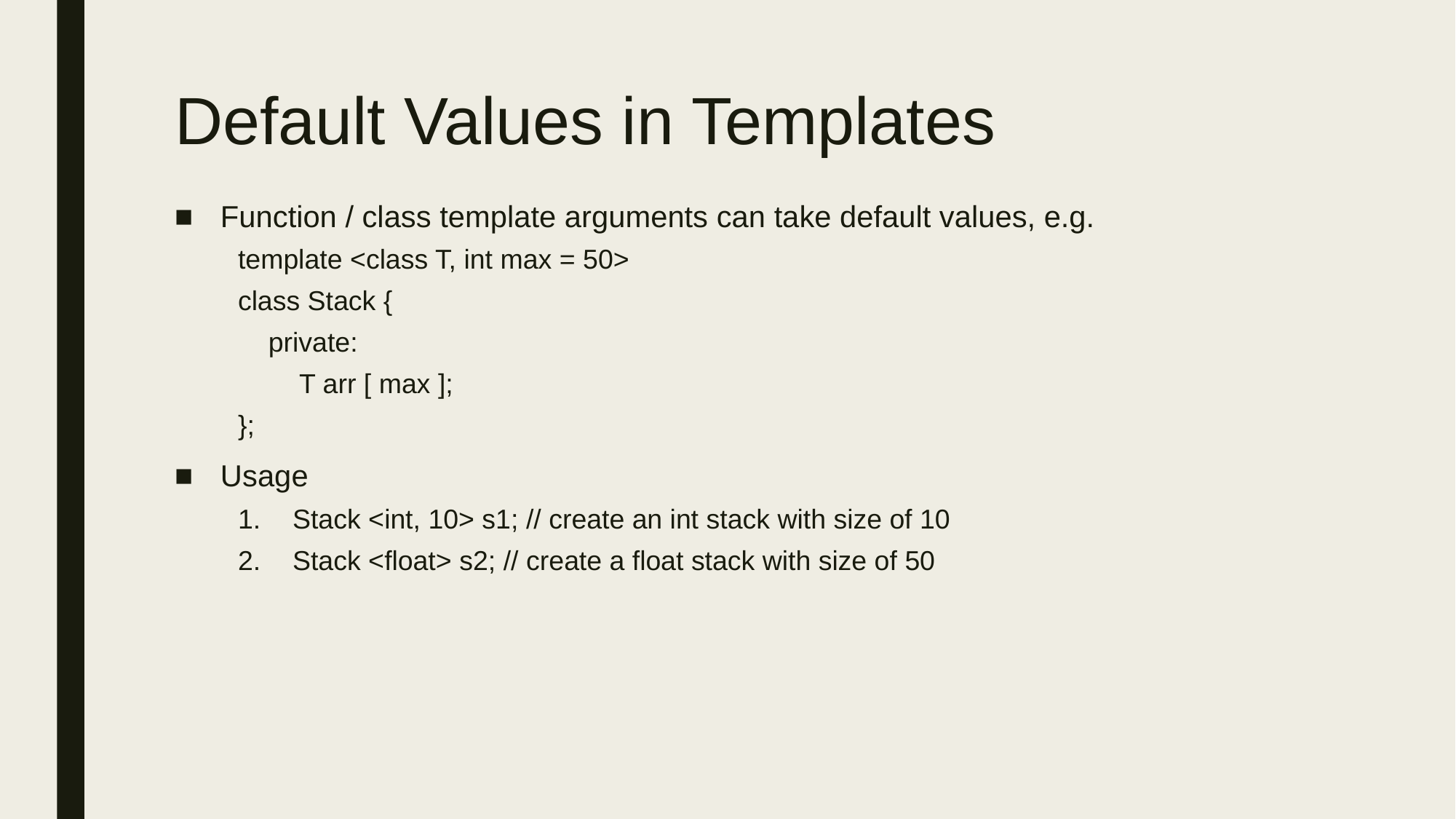

# Default Values in Templates
Function / class template arguments can take default values, e.g.
template <class T, int max = 50>
class Stack {
    private:
        T arr [ max ];
};
Usage
Stack <int, 10> s1; // create an int stack with size of 10
Stack <float> s2; // create a float stack with size of 50